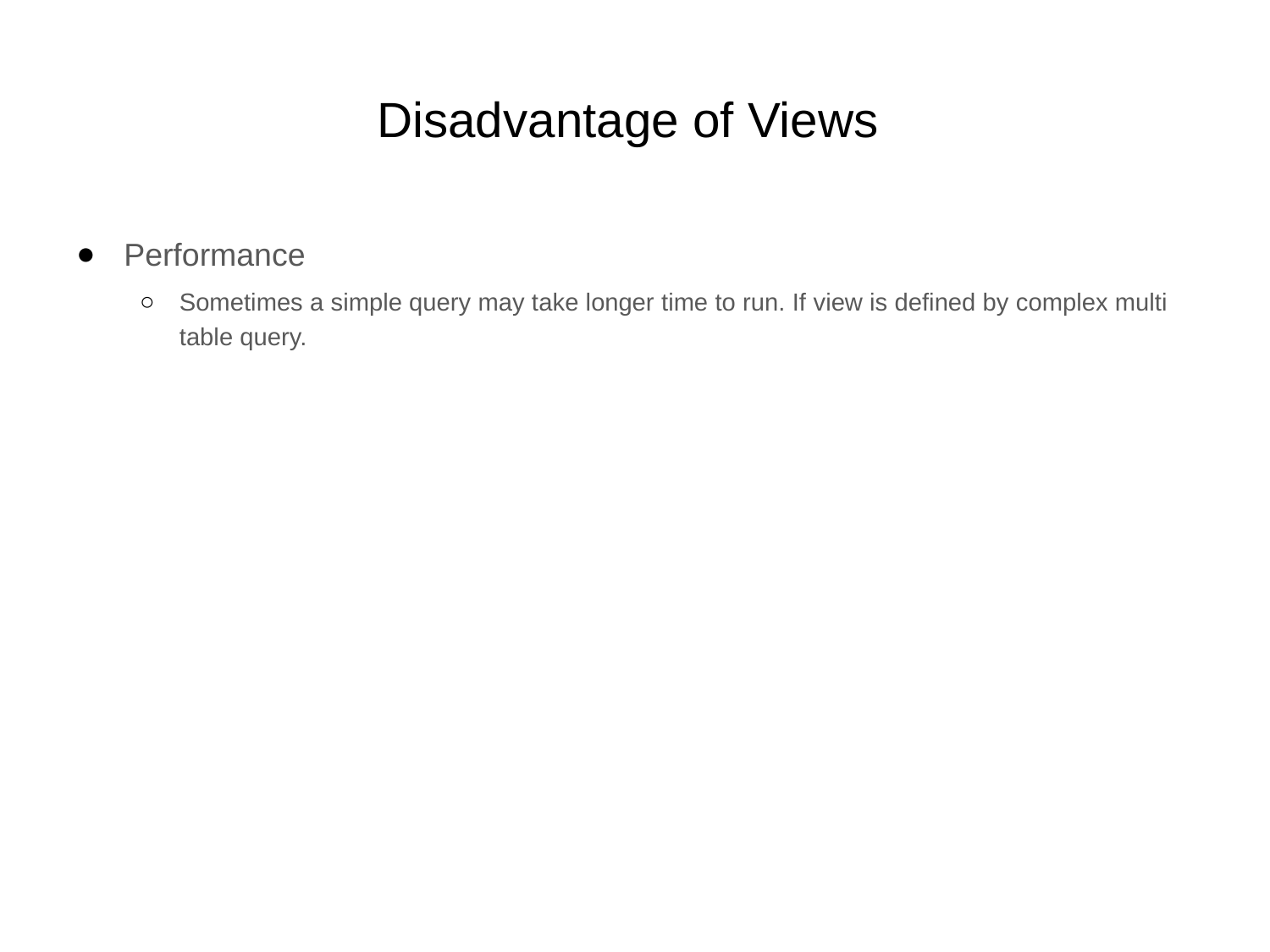

# Disadvantage of Views
Performance
Sometimes a simple query may take longer time to run. If view is defined by complex multi table query.